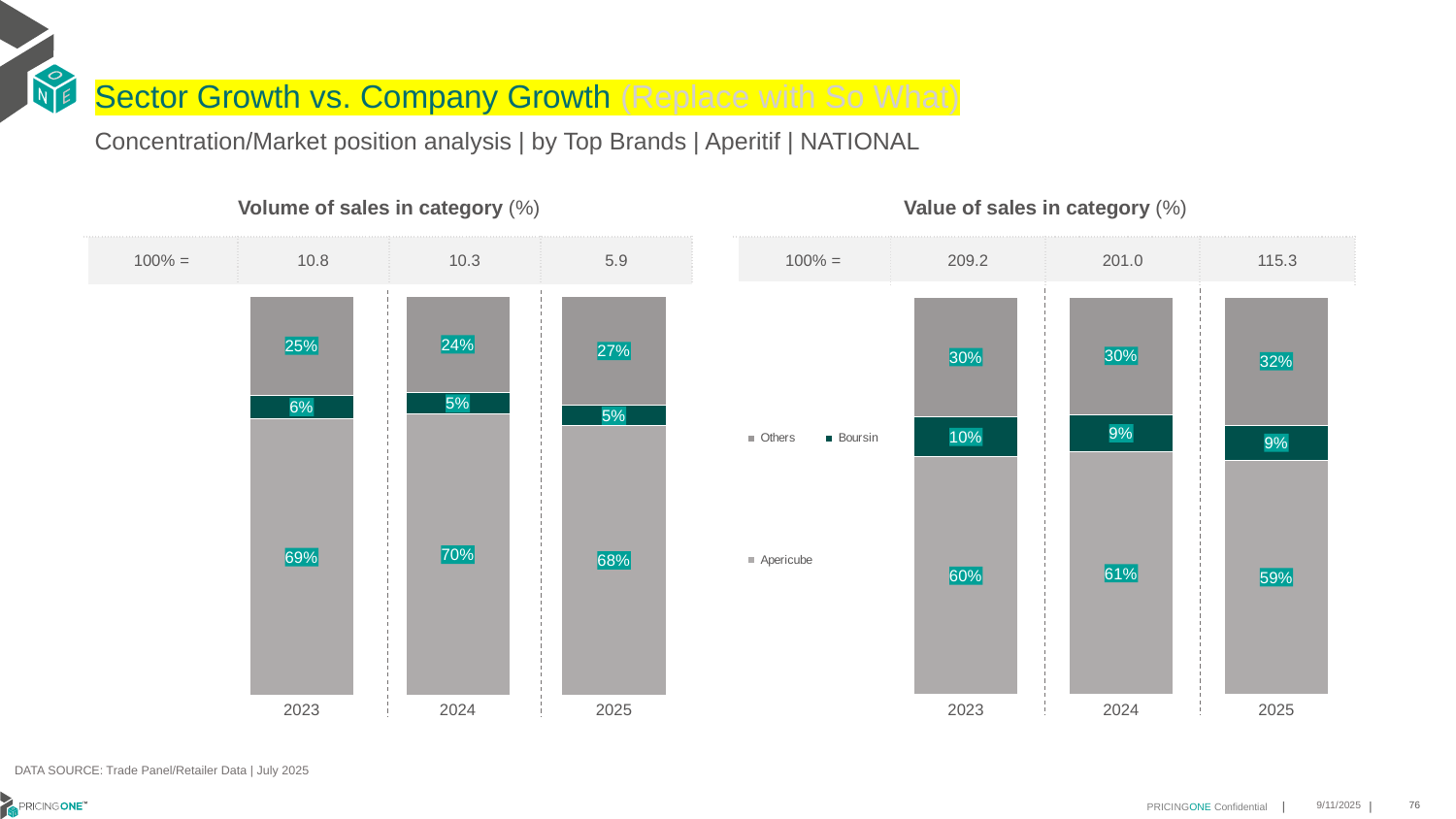

# Sector Growth vs. Company Growth (Replace with So What)
Concentration/Market position analysis | by Top Brands | Aperitif | NATIONAL
| Volume of sales in category (%) |  |  |  |
| --- | --- | --- | --- |
| 100% = | 10.8 | 10.3 | 5.9 |
| Value of sales in category (%) |  |  |  |
| --- | --- | --- | --- |
| 100% = | 209.2 | 201.0 | 115.3 |

### Chart

| Category | Apericube | Boursin | Others |
|---|---|---|---|
| 2023 | 0.6922107082154081 | 0.060093686819117975 | 0.24769560496547394 |
| 2024 | 0.7040431580963993 | 0.054905420299499796 | 0.24105142160410087 |
| 2025 | 0.6754754947789611 | 0.0504422755607404 | 0.27408222966029855 |

### Chart

| Category | Apericube | Boursin | Others |
|---|---|---|---|
| 2023 | 0.5981885708246826 | 0.09981930575159402 | 0.30199212342372345 |
| 2024 | 0.6102136374433071 | 0.09429059171696517 | 0.2954957708397277 |
| 2025 | 0.5900387593355446 | 0.08735269291669062 | 0.3226085477477648 |
DATA SOURCE: Trade Panel/Retailer Data | July 2025

9/11/2025
76